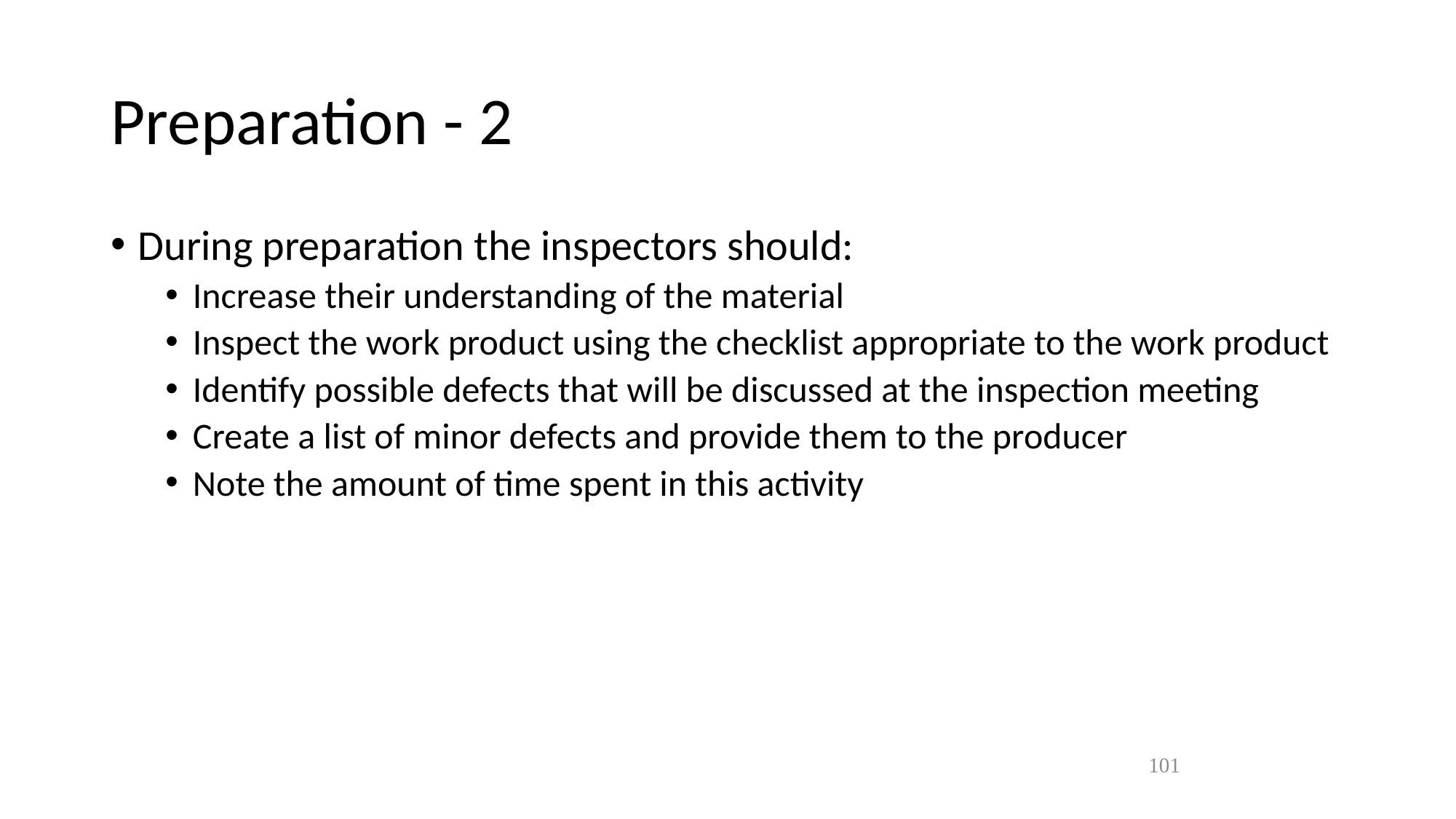

Preparation - 2
During preparation the inspectors should:
Increase their understanding of the material
Inspect the work product using the checklist appropriate to the work product
Identify possible defects that will be discussed at the inspection meeting
Create a list of minor defects and provide them to the producer
Note the amount of time spent in this activity
101